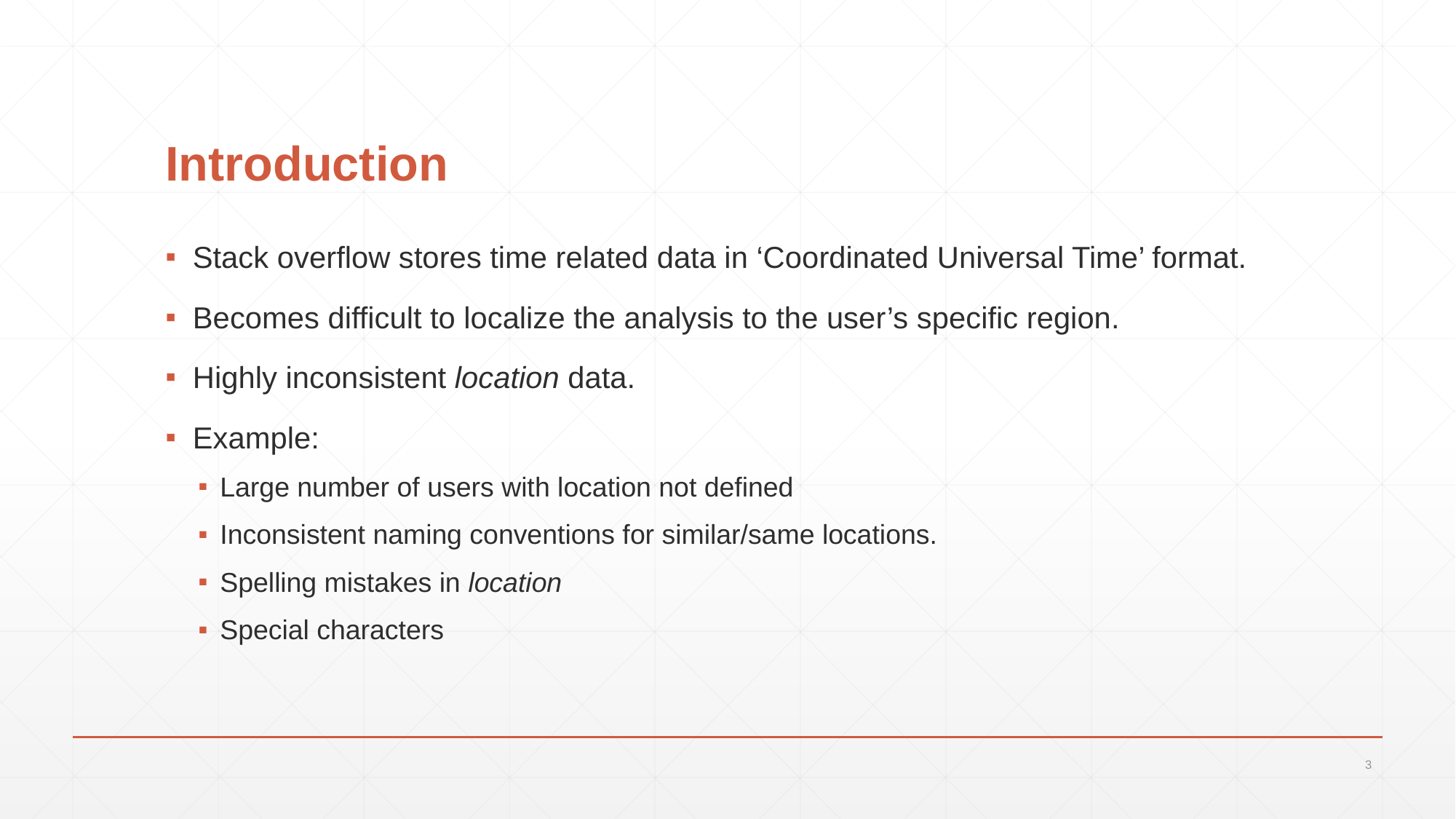

# Introduction
Stack overflow stores time related data in ‘Coordinated Universal Time’ format.
Becomes difficult to localize the analysis to the user’s specific region.
Highly inconsistent location data.
Example:
Large number of users with location not defined
Inconsistent naming conventions for similar/same locations.
Spelling mistakes in location
Special characters
3